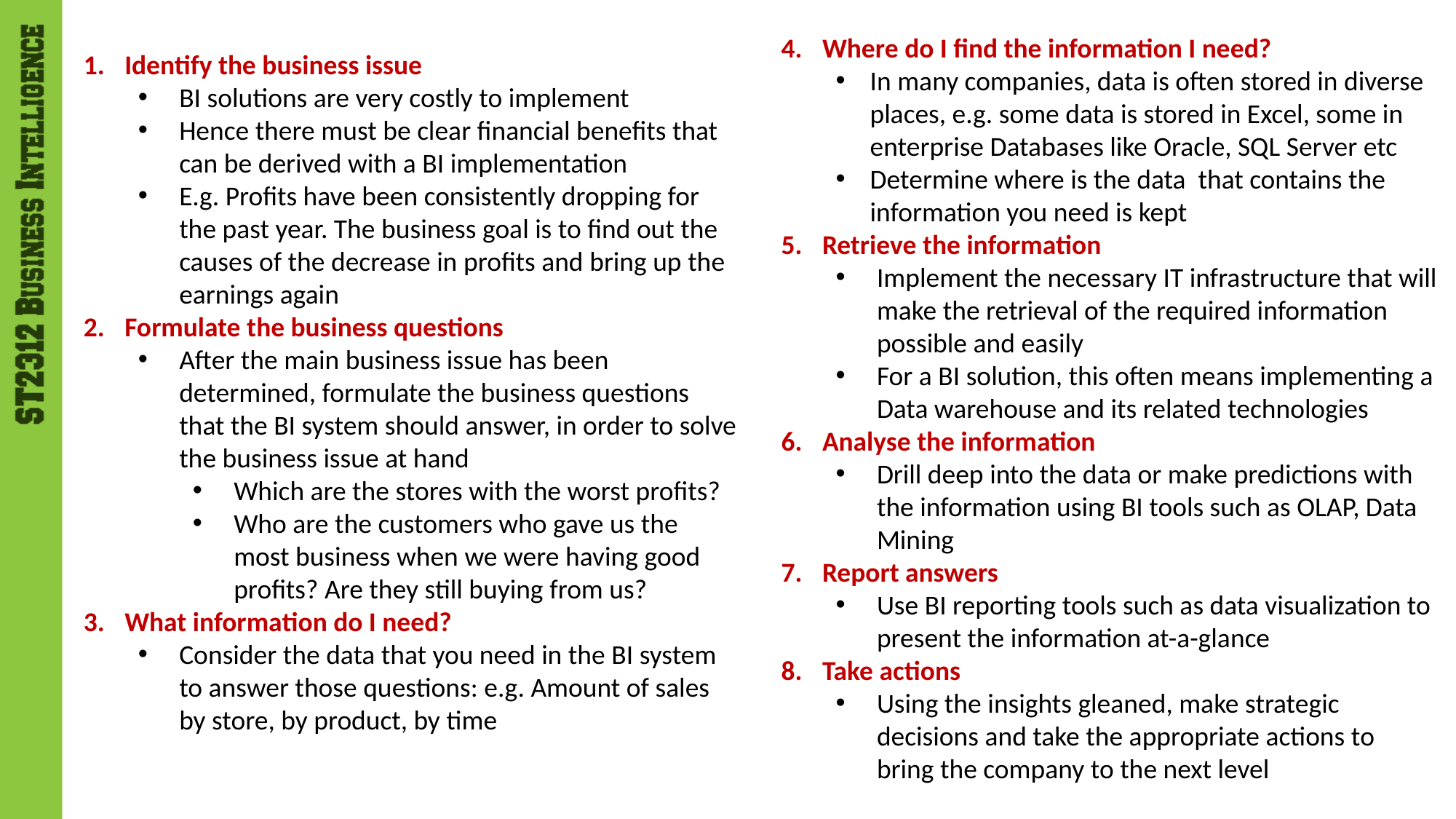

Where do I find the information I need?
In many companies, data is often stored in diverse places, e.g. some data is stored in Excel, some in enterprise Databases like Oracle, SQL Server etc
Determine where is the data  that contains the information you need is kept
Retrieve the information
Implement the necessary IT infrastructure that will make the retrieval of the required information possible and easily
For a BI solution, this often means implementing a Data warehouse and its related technologies
Analyse the information
Drill deep into the data or make predictions with the information using BI tools such as OLAP, Data Mining
Report answers
Use BI reporting tools such as data visualization to present the information at-a-glance
Take actions
Using the insights gleaned, make strategic decisions and take the appropriate actions to bring the company to the next level
Identify the business issue
BI solutions are very costly to implement
Hence there must be clear financial benefits that can be derived with a BI implementation
E.g. Profits have been consistently dropping for the past year. The business goal is to find out the causes of the decrease in profits and bring up the earnings again
Formulate the business questions
After the main business issue has been determined, formulate the business questions that the BI system should answer, in order to solve the business issue at hand
Which are the stores with the worst profits?
Who are the customers who gave us the most business when we were having good profits? Are they still buying from us?
What information do I need?
Consider the data that you need in the BI system to answer those questions: e.g. Amount of sales by store, by product, by time